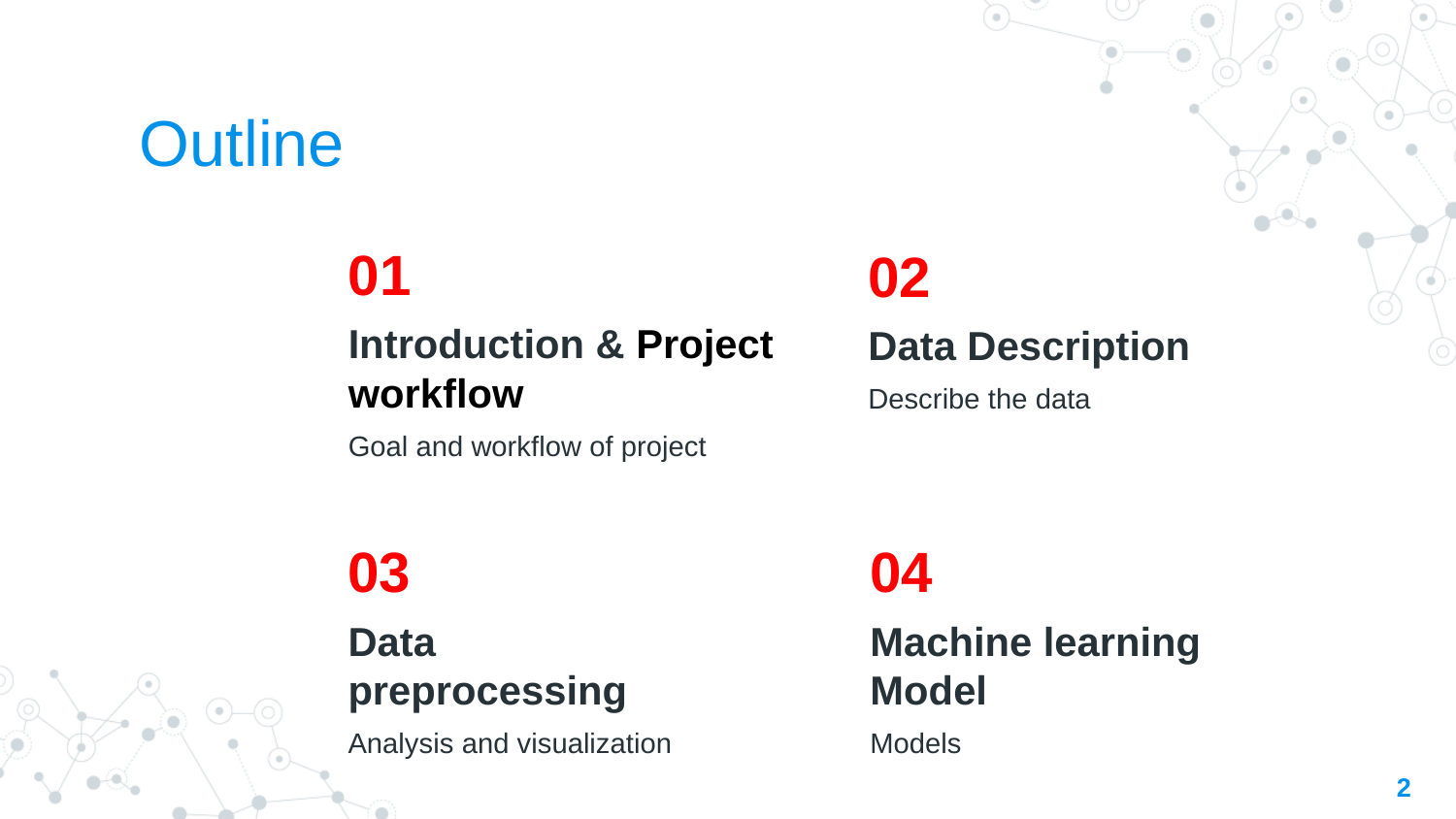

# Outline

01
Introduction & Project workflow
Goal and workflow of project
02
Data Description
Describe the data
03
Data preprocessing
Analysis and visualization
04
Machine learning Model
Models
2